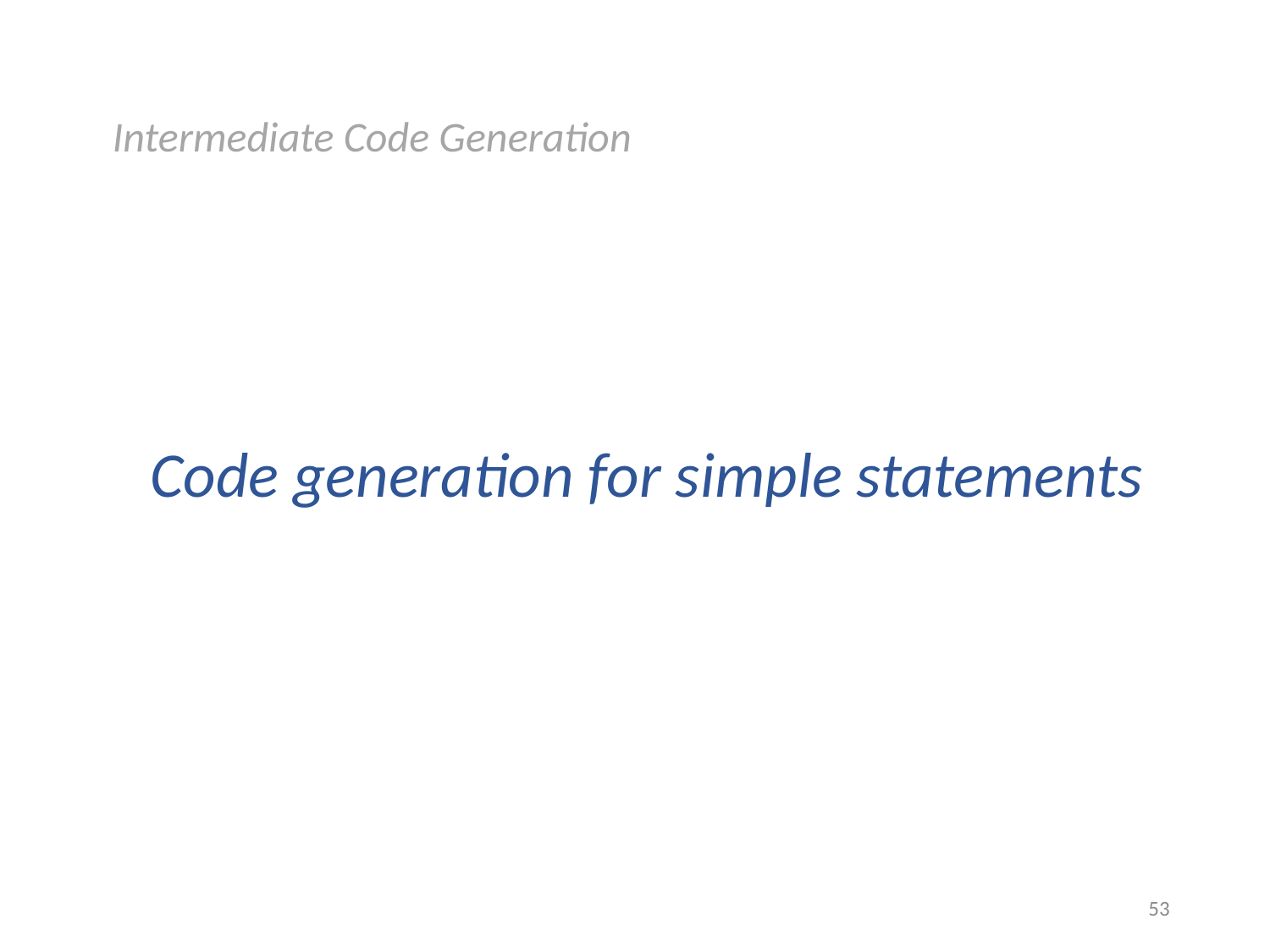

Intermediate Code Generation
# Code generation for simple statements
53